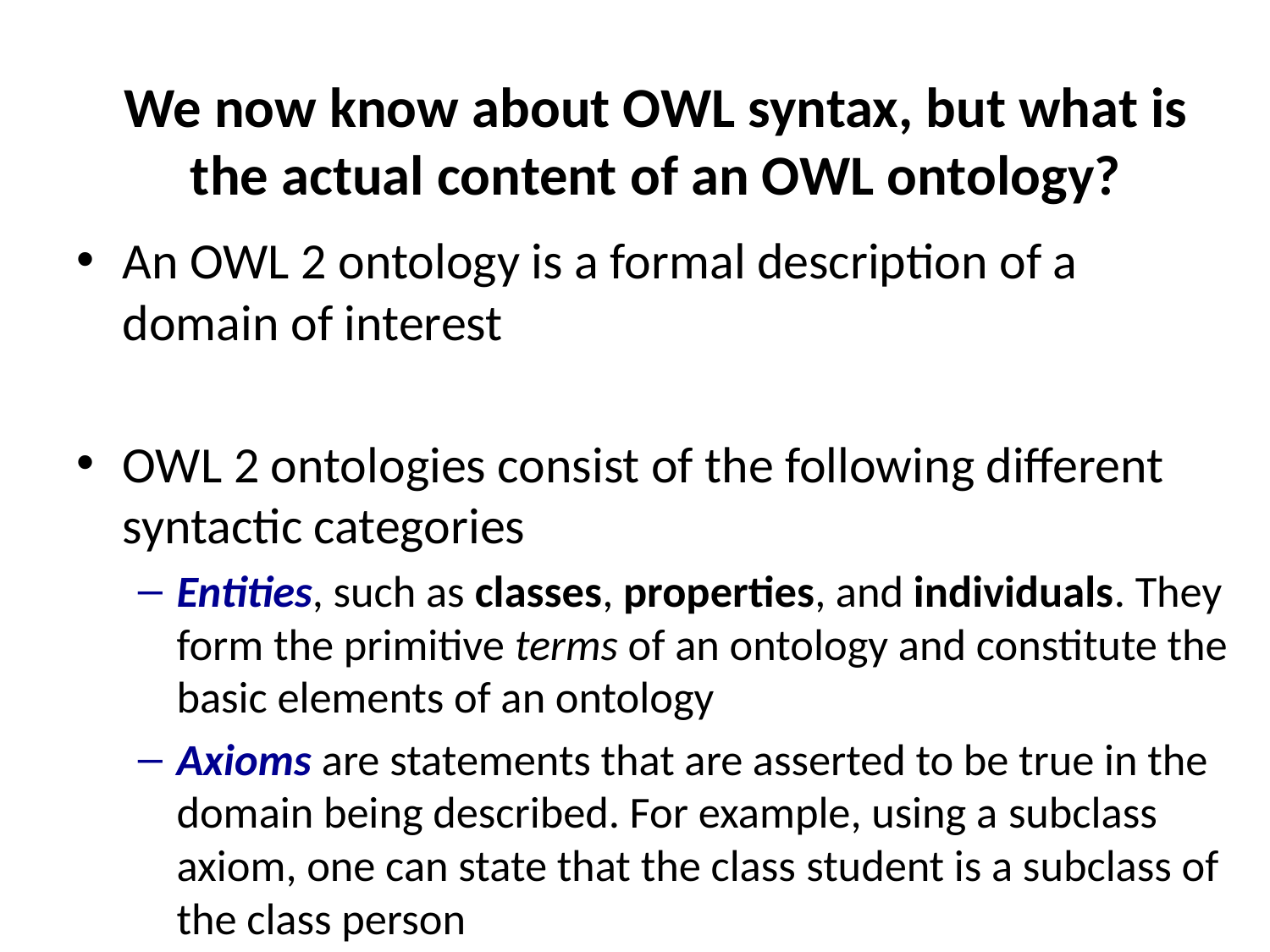

We now know about OWL syntax, but what is the actual content of an OWL ontology?
An OWL 2 ontology is a formal description of a domain of interest

OWL 2 ontologies consist of the following different syntactic categories
Entities, such as classes, properties, and individuals. They form the primitive terms of an ontology and constitute the basic elements of an ontology
Axioms are statements that are asserted to be true in the domain being described. For example, using a subclass axiom, one can state that the class student is a subclass of the class person